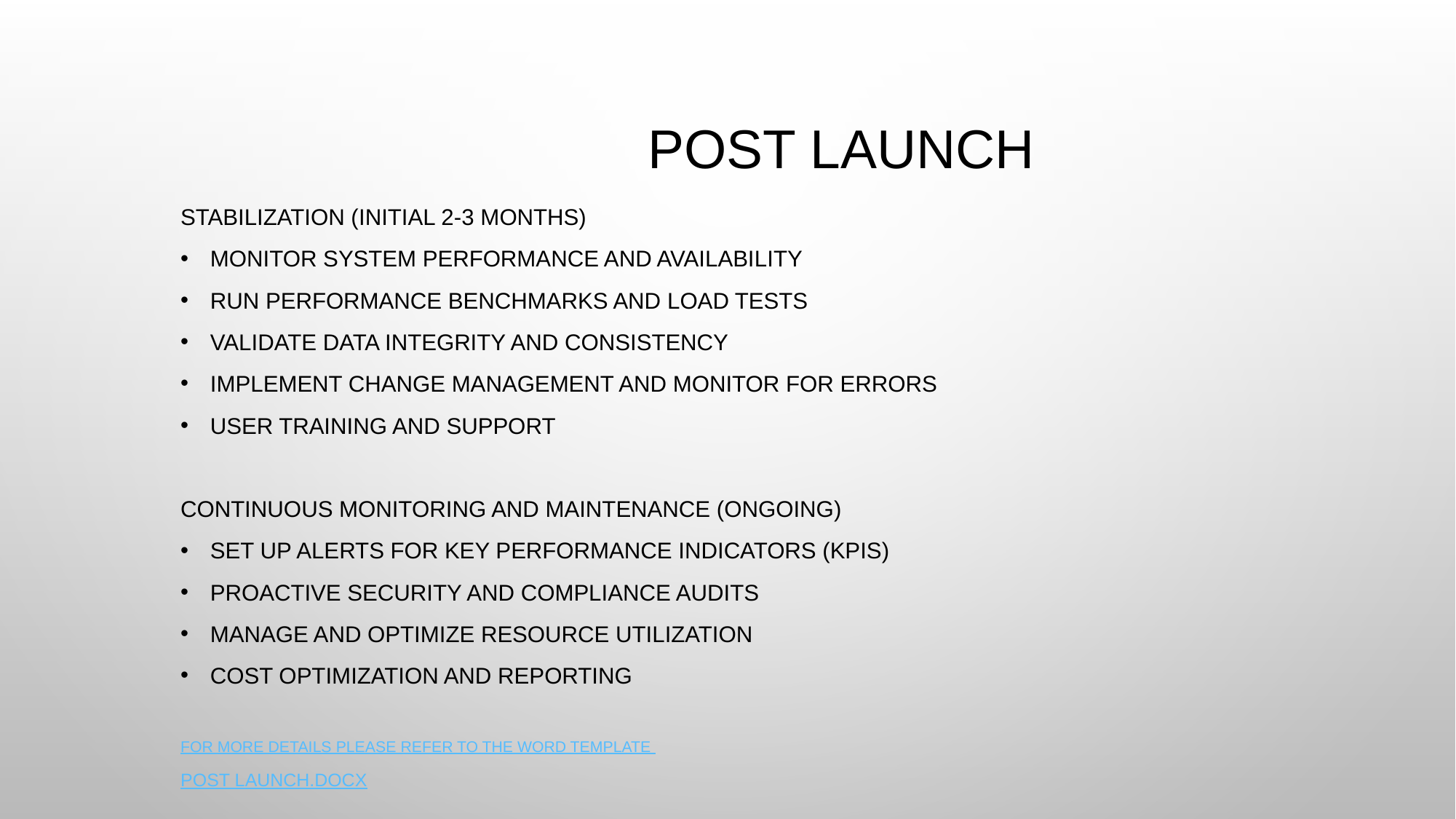

# Post Launch
Stabilization (Initial 2-3 Months)
Monitor system performance and availability
Run Performance Benchmarks and Load Tests
Validate Data Integrity and Consistency
Implement Change Management and Monitor for Errors
User Training and Support

Continuous Monitoring and Maintenance (Ongoing)
Set Up Alerts for Key Performance Indicators (KPIs)
Proactive Security and Compliance Audits
Manage and Optimize Resource Utilization
Cost Optimization and Reporting

For more details please refer to the word template
Post Launch.docx